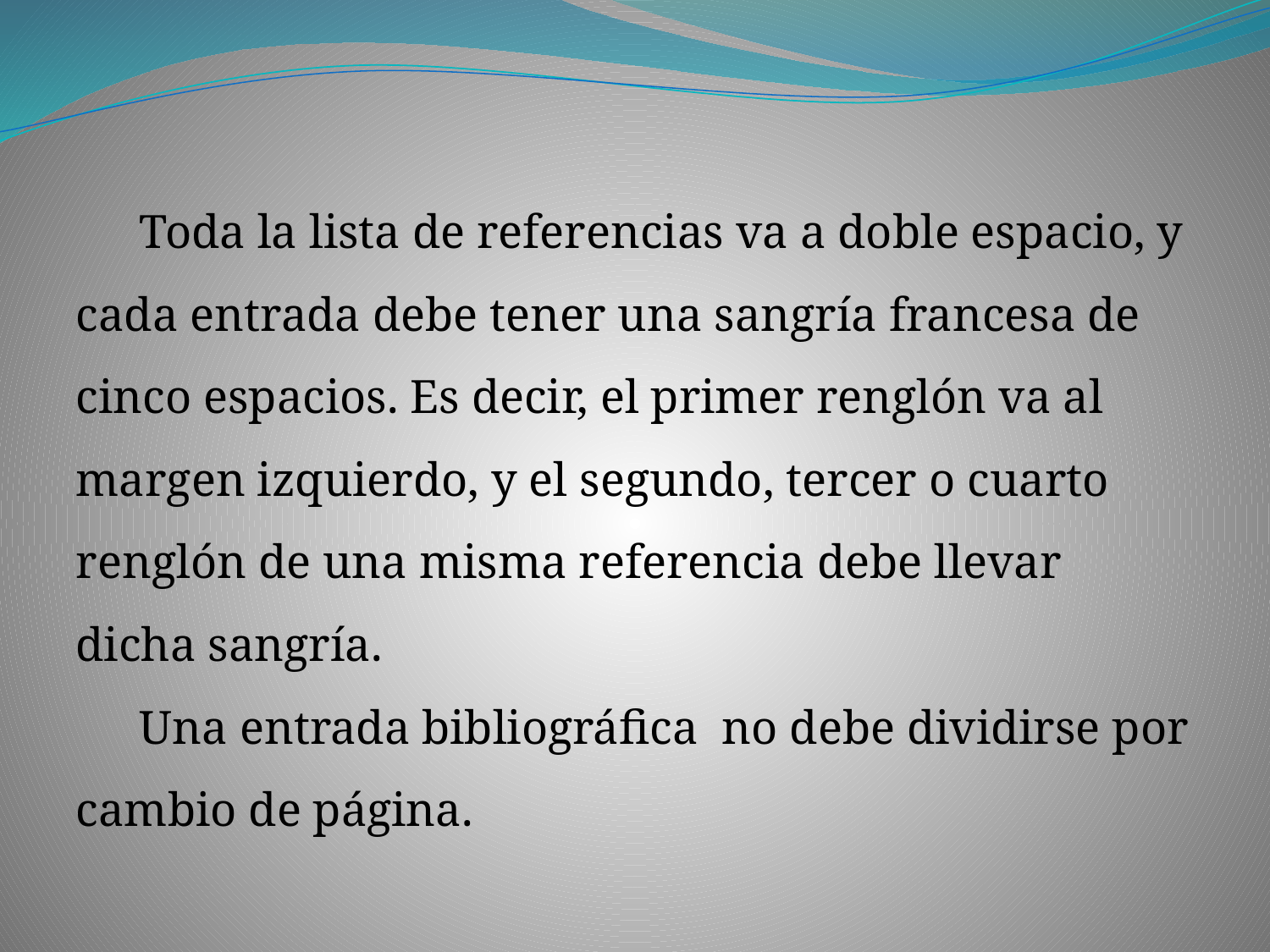

Toda la lista de referencias va a doble espacio, y cada entrada debe tener una sangría francesa de cinco espacios. Es decir, el primer renglón va al margen izquierdo, y el segundo, tercer o cuarto renglón de una misma referencia debe llevar dicha sangría.
Una entrada bibliográfica  no debe dividirse por cambio de página.